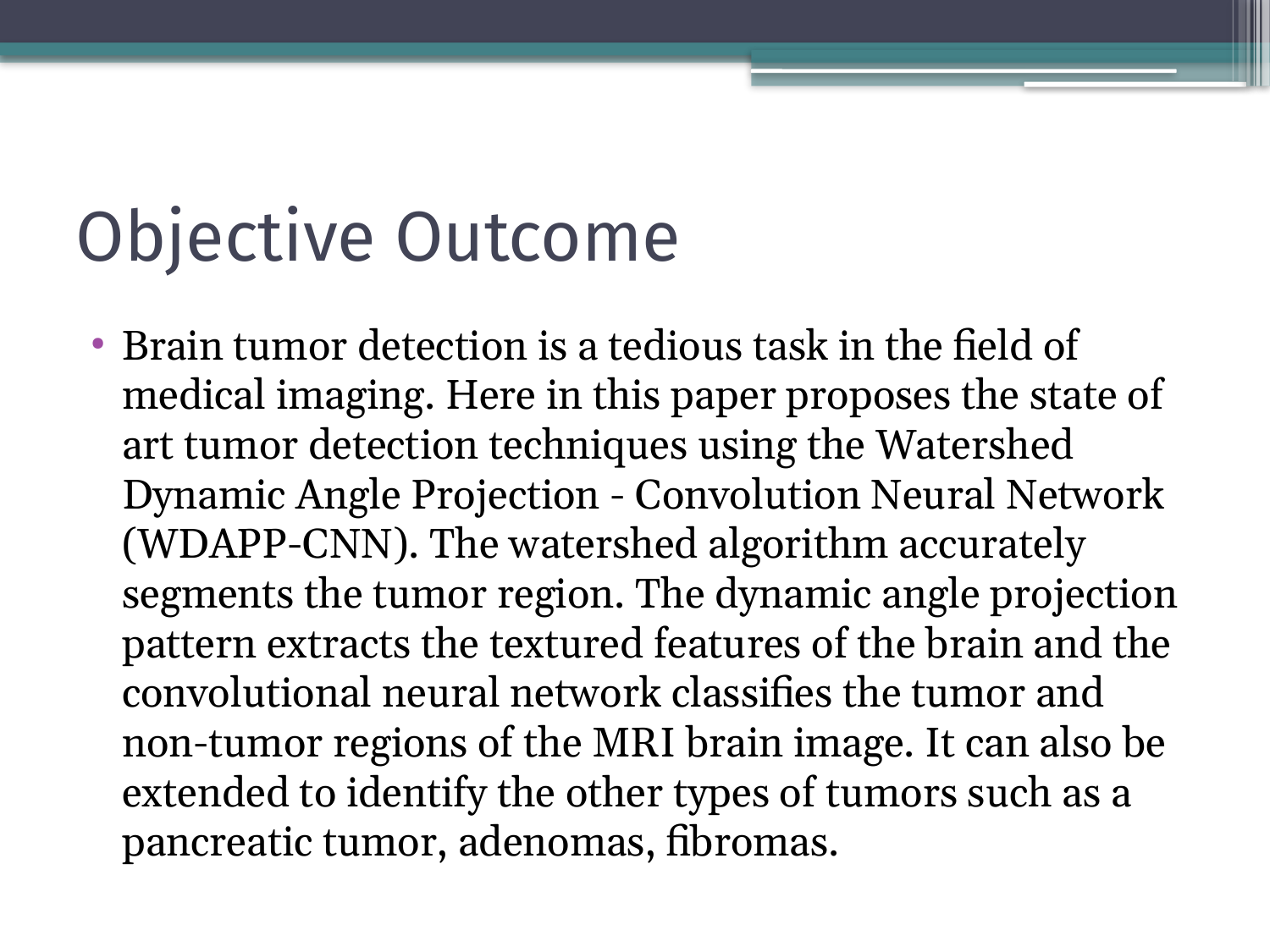

# Objective Outcome
Brain tumor detection is a tedious task in the field of medical imaging. Here in this paper proposes the state of art tumor detection techniques using the Watershed Dynamic Angle Projection - Convolution Neural Network (WDAPP-CNN). The watershed algorithm accurately segments the tumor region. The dynamic angle projection pattern extracts the textured features of the brain and the convolutional neural network classifies the tumor and non-tumor regions of the MRI brain image. It can also be extended to identify the other types of tumors such as a pancreatic tumor, adenomas, fibromas.